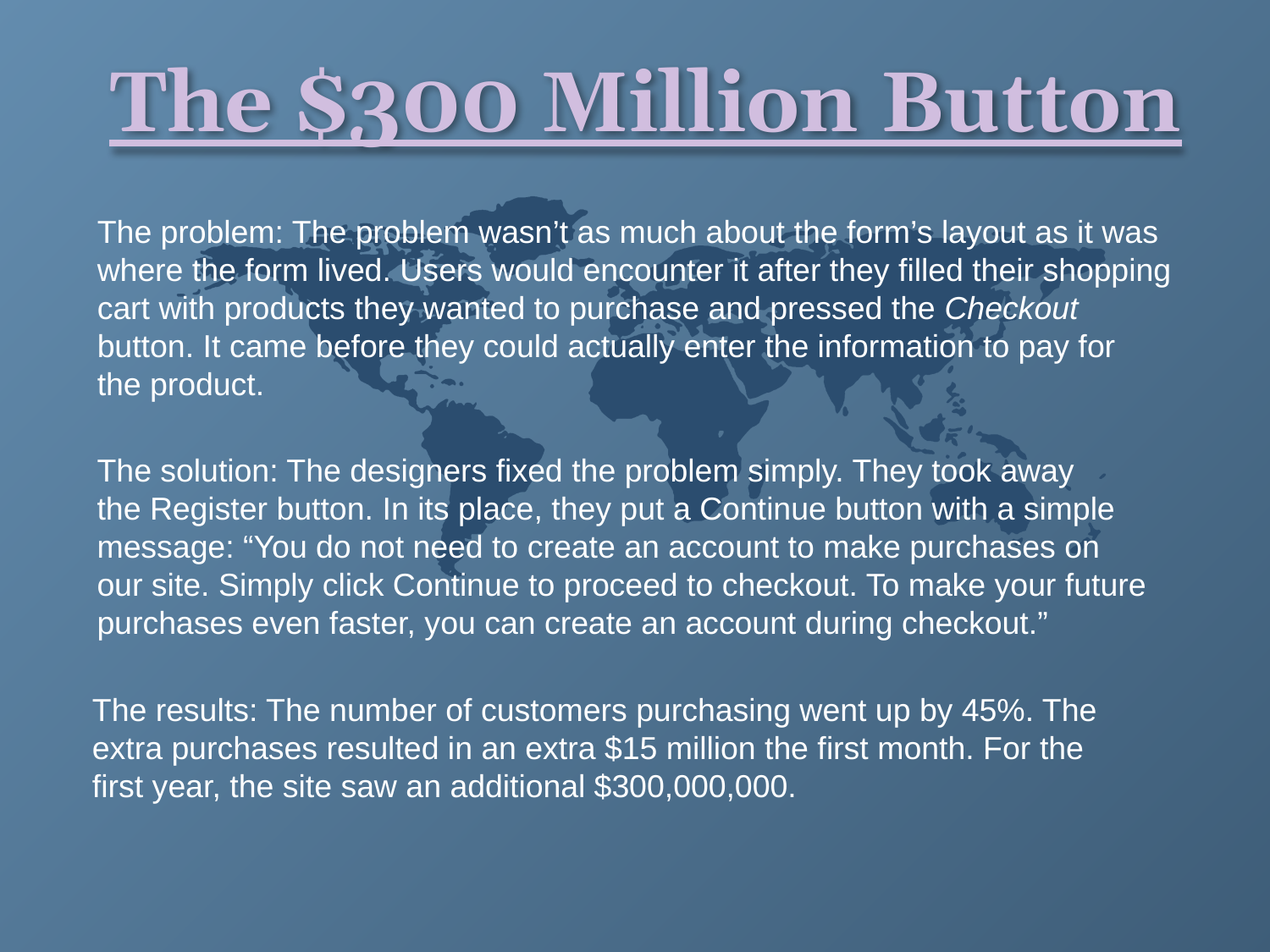

# The $300 Million Button
The problem: The problem wasn’t as much about the form’s layout as it was where the form lived. Users would encounter it after they filled their shopping cart with products they wanted to purchase and pressed the Checkout button. It came before they could actually enter the information to pay for the product.
The solution: The designers fixed the problem simply. They took away the Register button. In its place, they put a Continue button with a simple message: “You do not need to create an account to make purchases on our site. Simply click Continue to proceed to checkout. To make your future purchases even faster, you can create an account during checkout.”
The results: The number of customers purchasing went up by 45%. The extra purchases resulted in an extra $15 million the first month. For the first year, the site saw an additional $300,000,000.